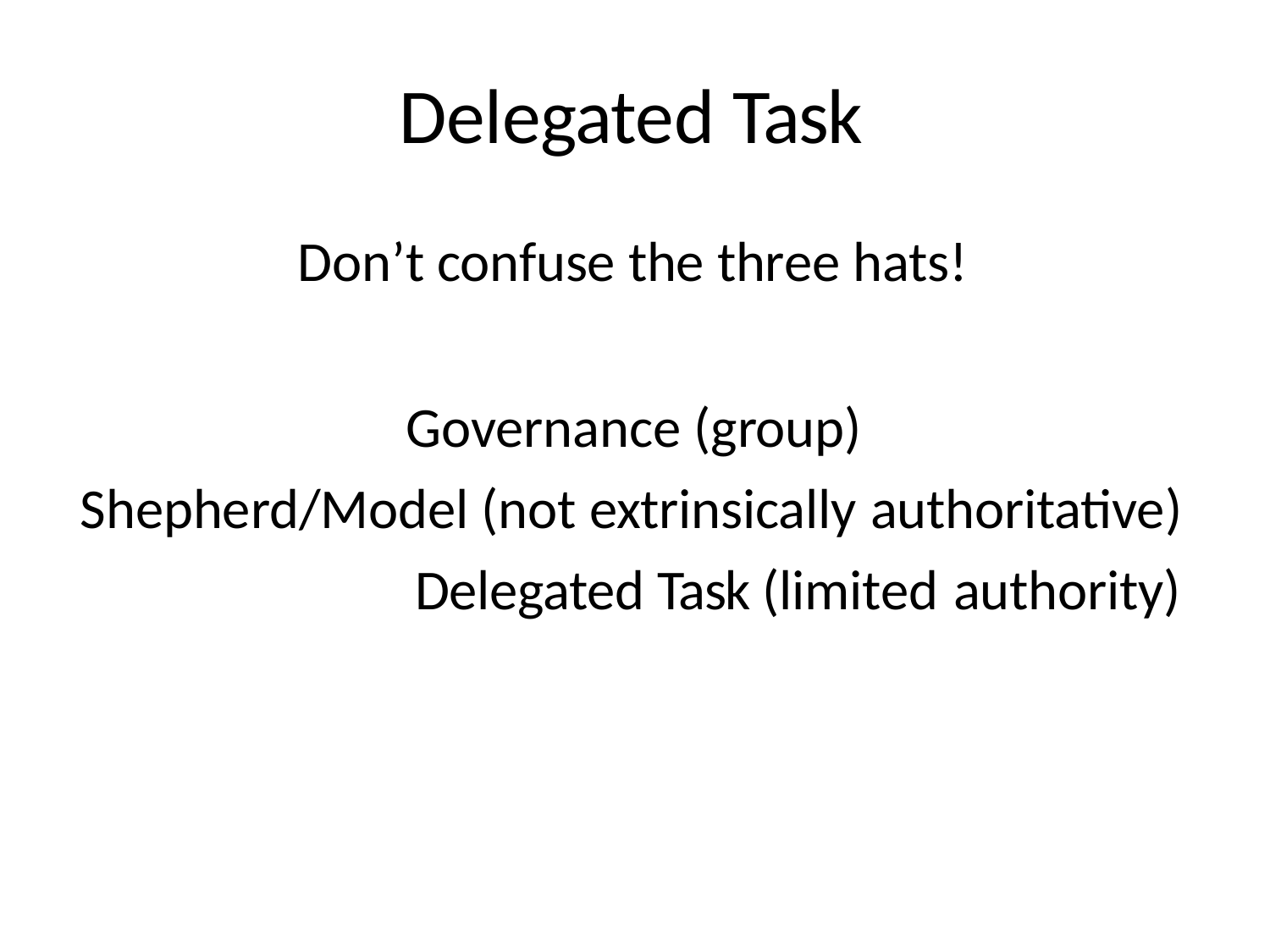

# Delegated Task
Don’t confuse the three hats!

Governance (group)  Shepherd/Model (not extrinsically authoritative)
Delegated Task (limited authority)